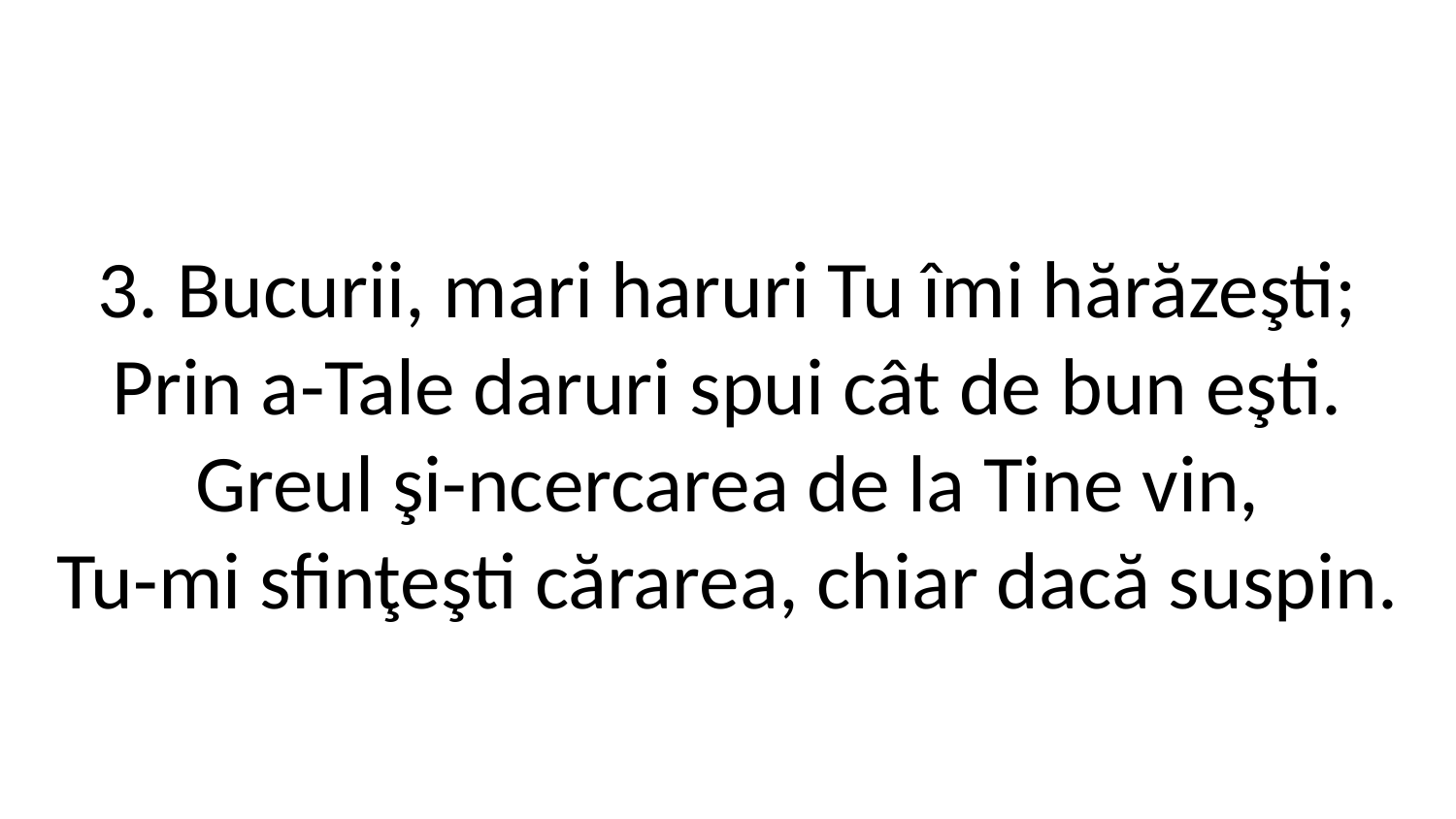

3. Bucurii, mari haruri Tu îmi hărăzeşti;
Prin a-Tale daruri spui cât de bun eşti.
Greul şi-ncercarea de la Tine vin,
Tu-mi sfinţeşti cărarea, chiar dacă suspin.